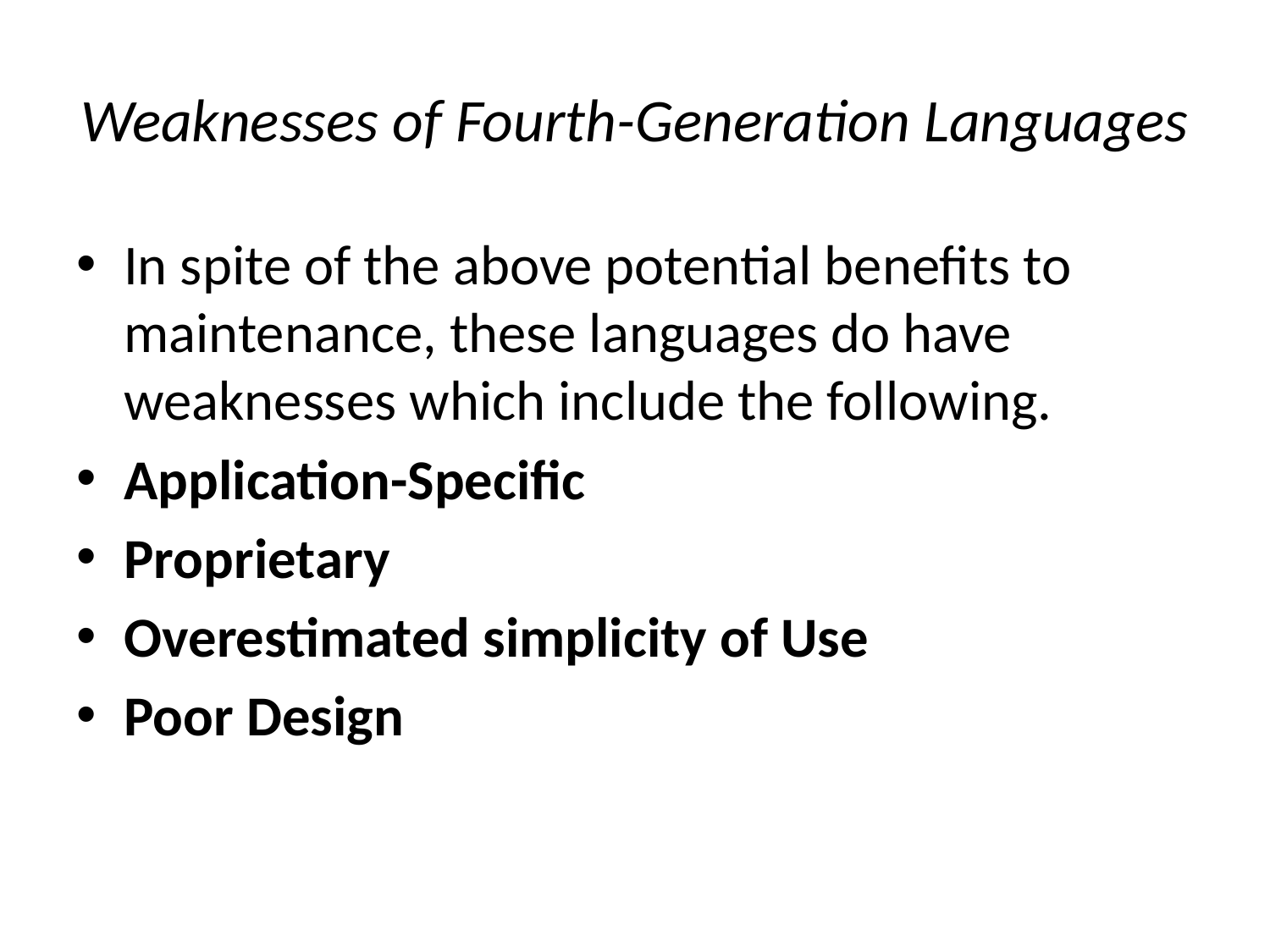

# Weaknesses of Fourth-Generation Languages
In spite of the above potential benefits to maintenance, these languages do have weaknesses which include the following.
Application-Specific
Proprietary
Overestimated simplicity of Use
Poor Design